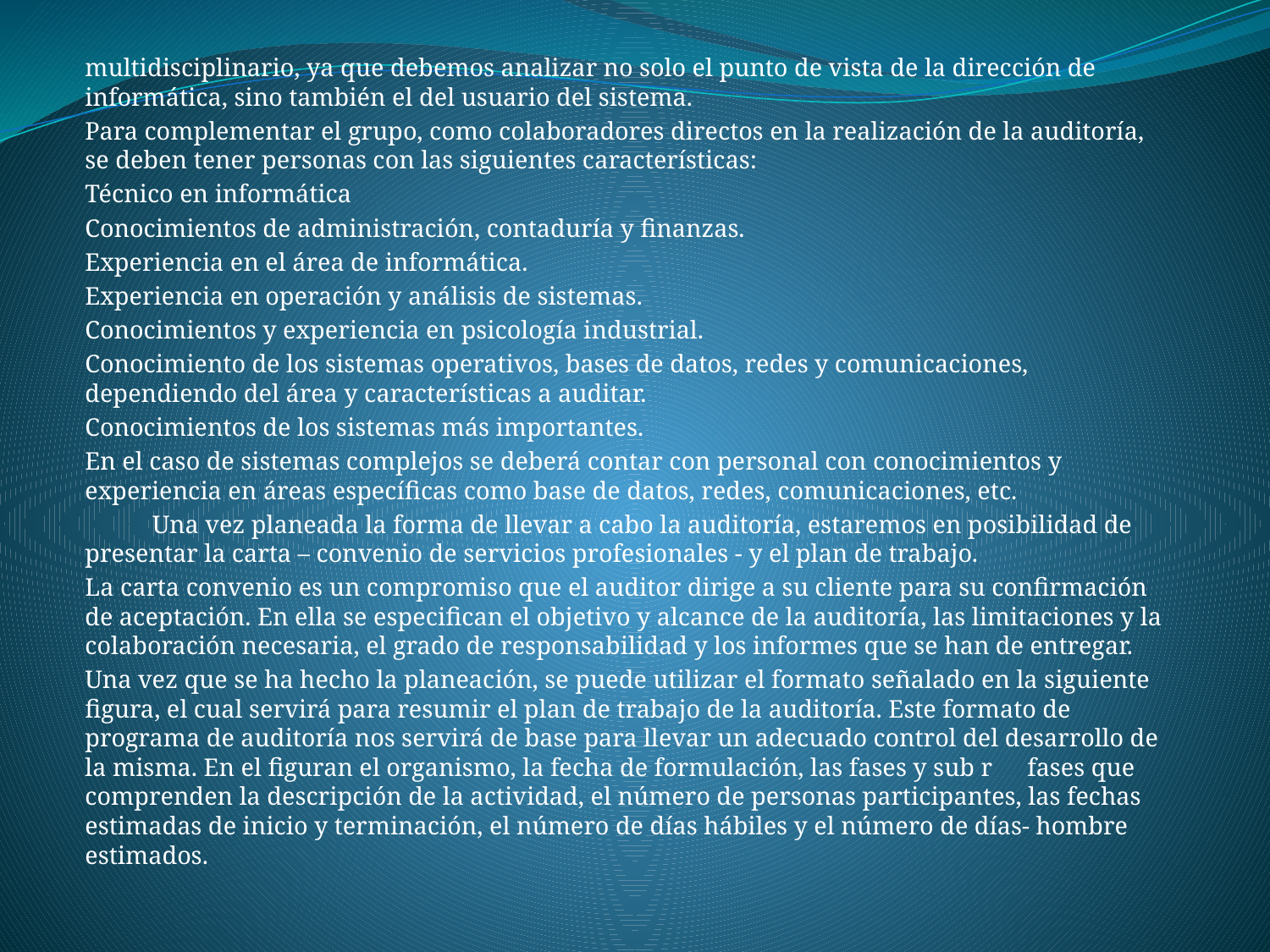

multidisciplinario, ya que debemos analizar no solo el punto de vista de la dirección de informática, sino también el del usuario del sistema.
Para complementar el grupo, como colaboradores directos en la realización de la auditoría, se deben tener personas con las siguientes características:
Técnico en informática
Conocimientos de administración, contaduría y finanzas.
Experiencia en el área de informática.
Experiencia en operación y análisis de sistemas.
Conocimientos y experiencia en psicología industrial.
Conocimiento de los sistemas operativos, bases de datos, redes y comunicaciones, dependiendo del área y características a auditar.
Conocimientos de los sistemas más importantes.
En el caso de sistemas complejos se deberá contar con personal con conocimientos y experiencia en áreas específicas como base de datos, redes, comunicaciones, etc.
		Una vez planeada la forma de llevar a cabo la auditoría, estaremos en posibilidad de presentar la carta – convenio de servicios profesionales - y el plan de trabajo.
La carta convenio es un compromiso que el auditor dirige a su cliente para su confirmación de aceptación. En ella se especifican el objetivo y alcance de la auditoría, las limitaciones y la colaboración necesaria, el grado de responsabilidad y los informes que se han de entregar.
Una vez que se ha hecho la planeación, se puede utilizar el formato señalado en la siguiente figura, el cual servirá para resumir el plan de trabajo de la auditoría. Este formato de programa de auditoría nos servirá de base para llevar un adecuado control del desarrollo de la misma. En el figuran el organismo, la fecha de formulación, las fases y sub r	fases que comprenden la descripción de la actividad, el número de personas participantes, las fechas estimadas de inicio y terminación, el número de días hábiles y el número de días- hombre estimados.

#